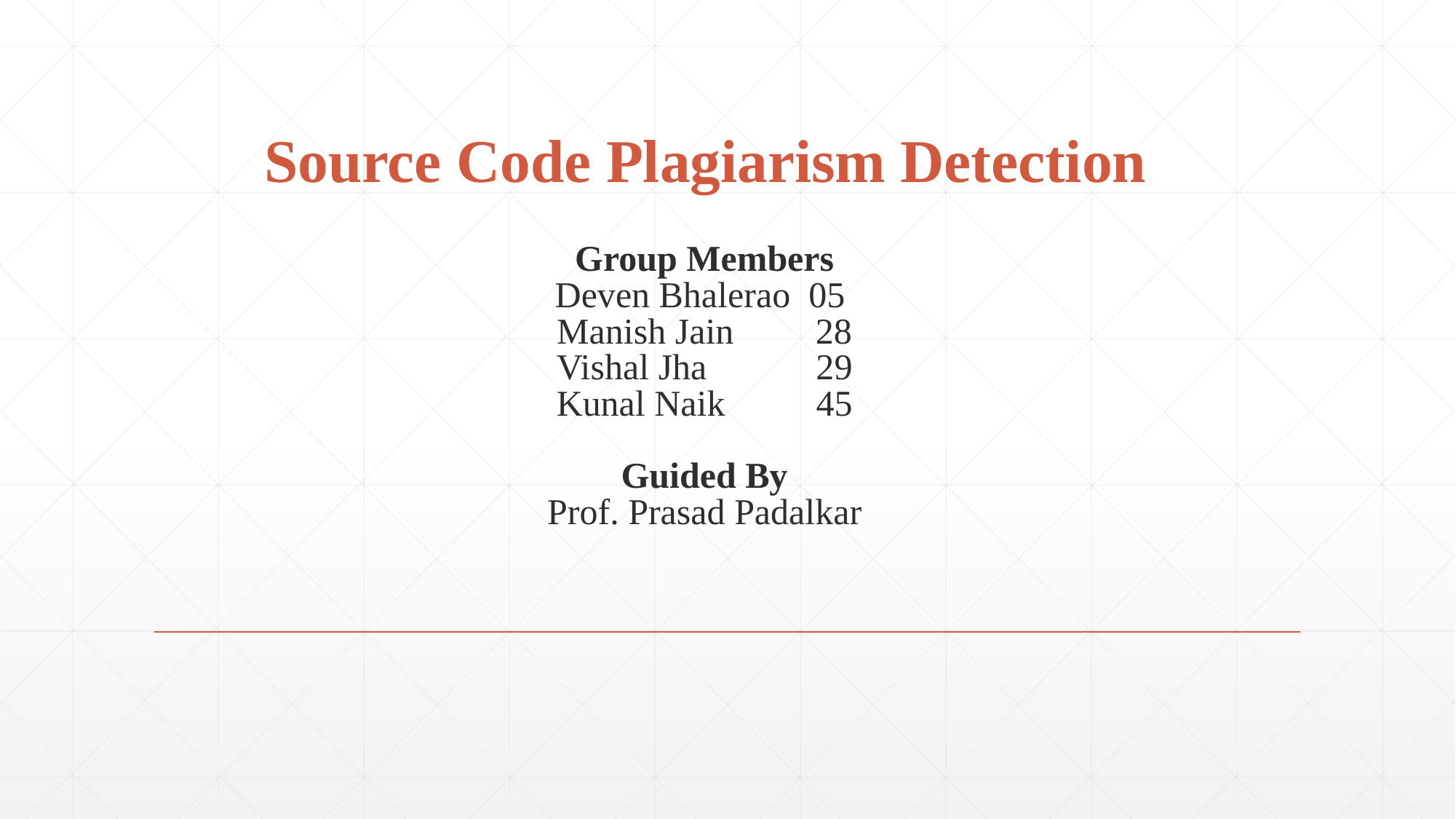

# Source Code Plagiarism Detection
Group Members
Deven Bhalerao  05
Manish Jain         28
Vishal Jha            29
Kunal Naik          45

Guided By
Prof. Prasad Padalkar